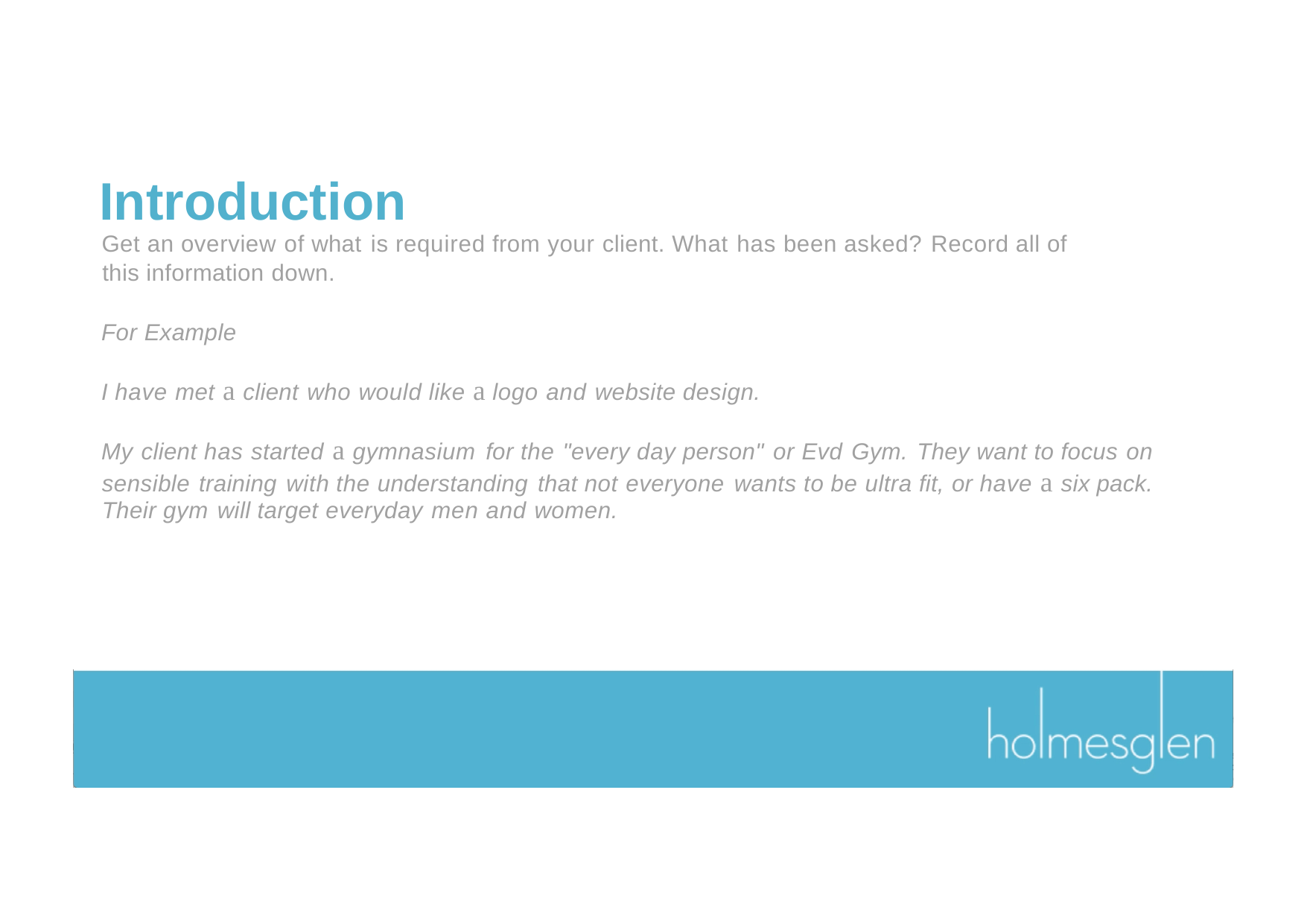

# Introduction
Get an overview of what is required from your client. What has been asked? Record all of this information down.

For Example

I have met a client who would like a logo and website design.

My client has started a gymnasium for the "every day person" or Evd Gym. They want to focus on sensible training with the understanding that not everyone wants to be ultra fit, or have a six pack. Their gym will target everyday men and women.